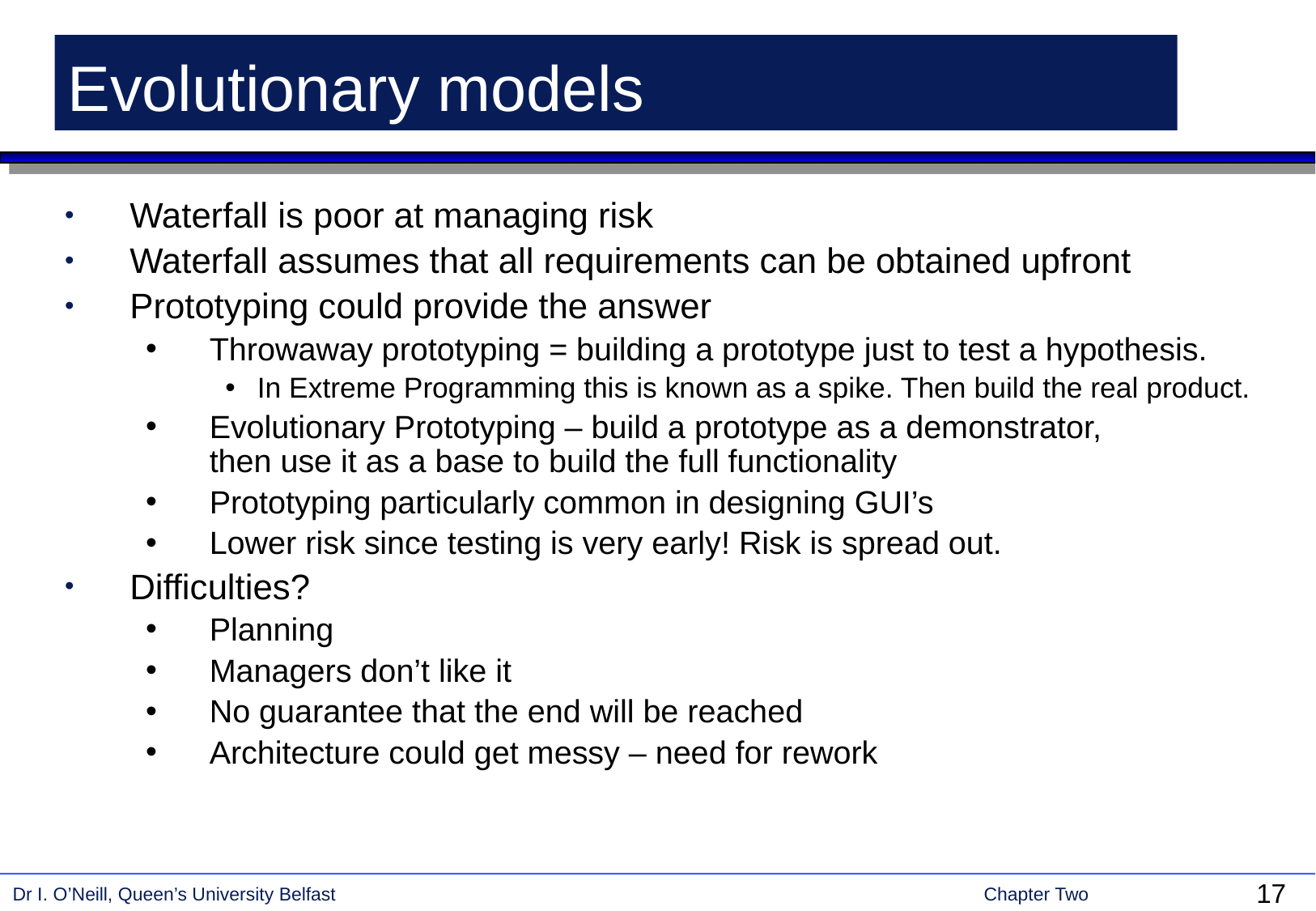

# Evolutionary models
Waterfall is poor at managing risk
Waterfall assumes that all requirements can be obtained upfront
Prototyping could provide the answer
Throwaway prototyping = building a prototype just to test a hypothesis.
In Extreme Programming this is known as a spike. Then build the real product.
Evolutionary Prototyping – build a prototype as a demonstrator,
then use it as a base to build the full functionality
Prototyping particularly common in designing GUI’s
Lower risk since testing is very early! Risk is spread out.
Difficulties?
Planning
Managers don’t like it
No guarantee that the end will be reached
Architecture could get messy – need for rework